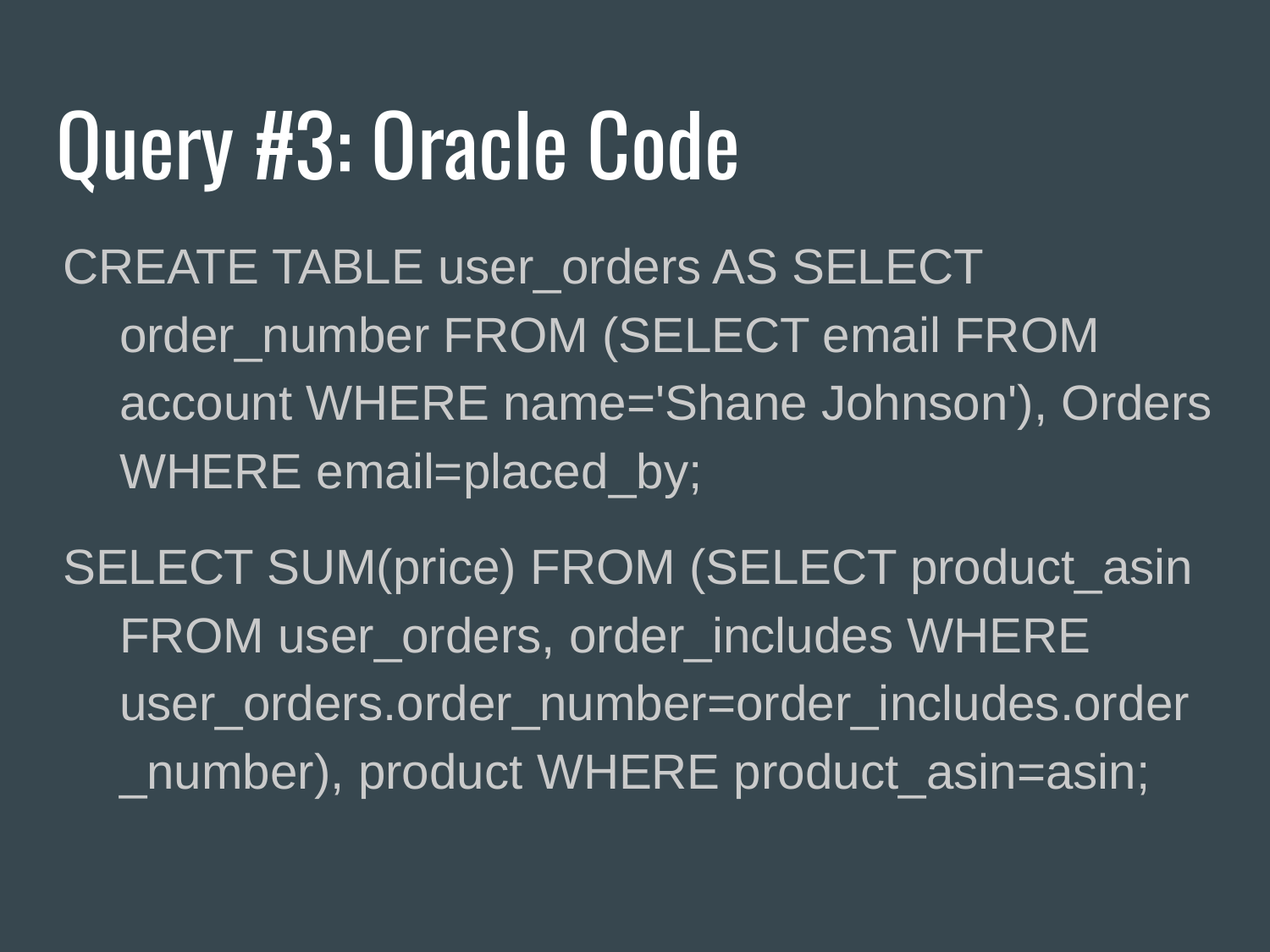

# Query #3: Oracle Code
CREATE TABLE user_orders AS SELECT order_number FROM (SELECT email FROM account WHERE name='Shane Johnson'), Orders WHERE email=placed_by;
SELECT SUM(price) FROM (SELECT product_asin FROM user_orders, order_includes WHERE user_orders.order_number=order_includes.order_number), product WHERE product_asin=asin;